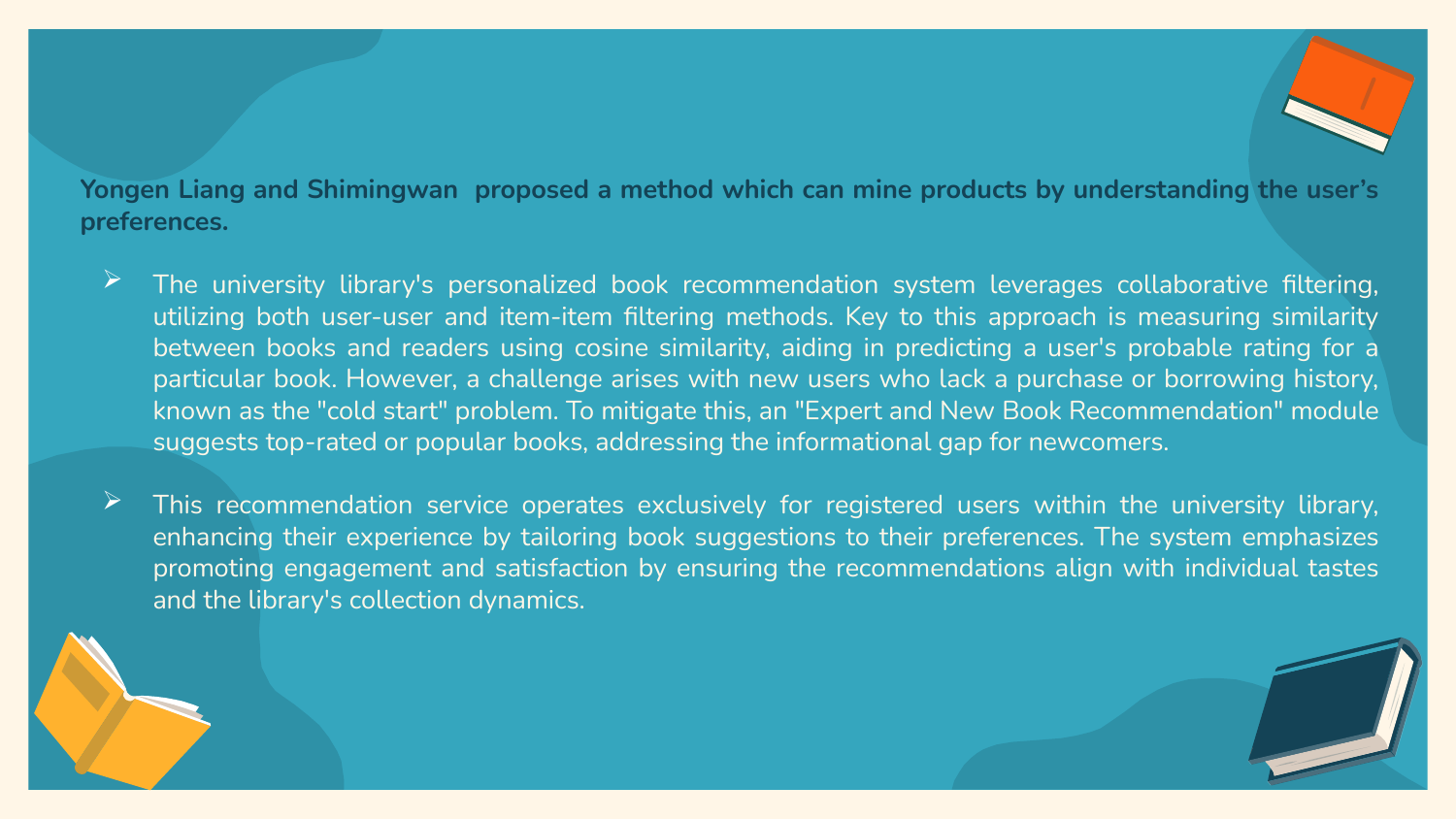

Yongen Liang and Shimingwan  proposed a method which can mine products by understanding the user’s preferences.

The university library's personalized book recommendation system leverages collaborative filtering, utilizing both user-user and item-item filtering methods. Key to this approach is measuring similarity between books and readers using cosine similarity, aiding in predicting a user's probable rating for a particular book. However, a challenge arises with new users who lack a purchase or borrowing history, known as the "cold start" problem. To mitigate this, an "Expert and New Book Recommendation" module suggests top-rated or popular books, addressing the informational gap for newcomers.

This recommendation service operates exclusively for registered users within the university library, enhancing their experience by tailoring book suggestions to their preferences. The system emphasizes promoting engagement and satisfaction by ensuring the recommendations align with individual tastes and the library's collection dynamics.